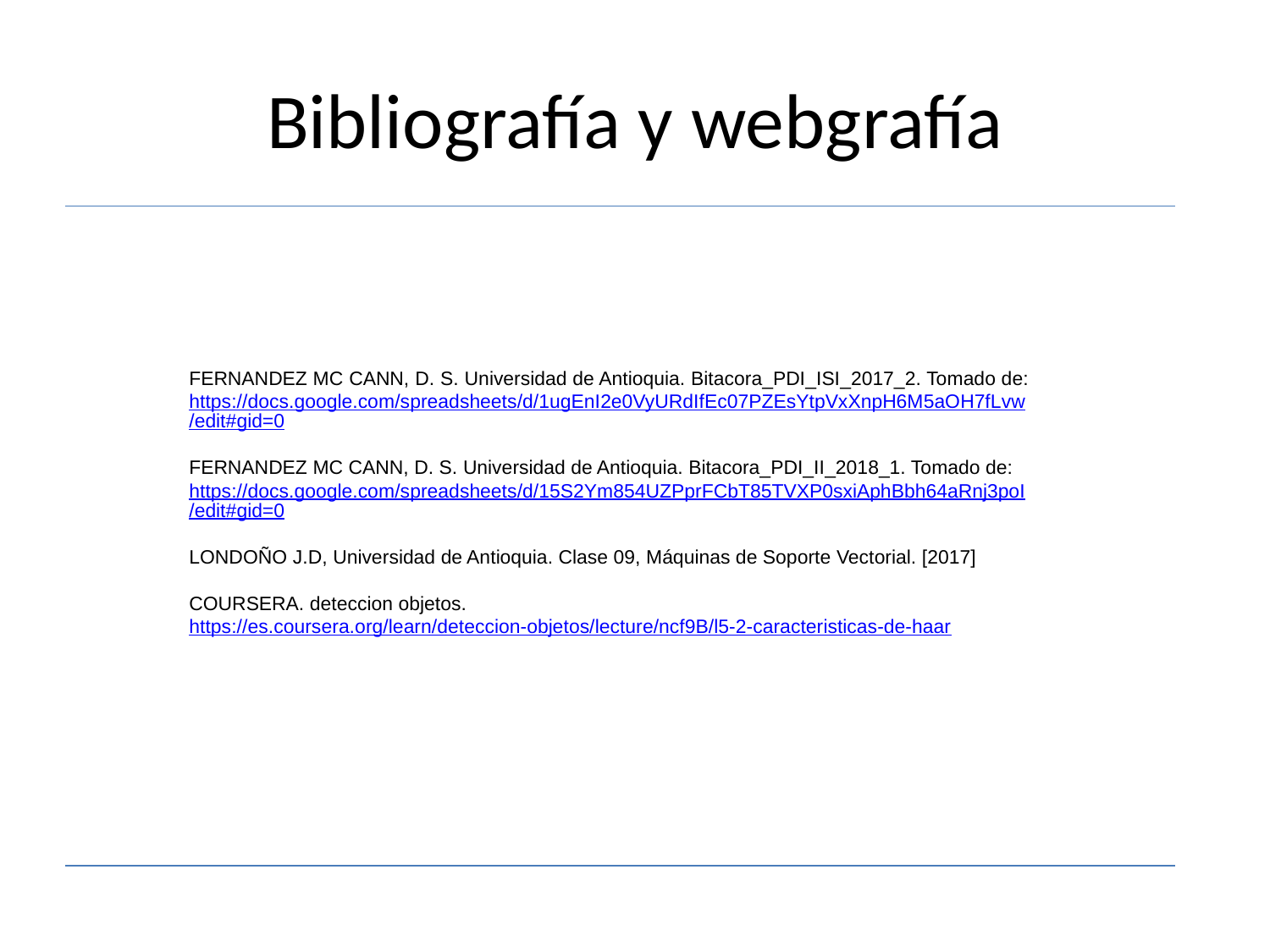

# Bibliografía y webgrafía
FERNANDEZ MC CANN, D. S. Universidad de Antioquia. Bitacora_PDI_ISI_2017_2. Tomado de:
https://docs.google.com/spreadsheets/d/1ugEnI2e0VyURdIfEc07PZEsYtpVxXnpH6M5aOH7fLvw/edit#gid=0

FERNANDEZ MC CANN, D. S. Universidad de Antioquia. Bitacora_PDI_II_2018_1. Tomado de:
https://docs.google.com/spreadsheets/d/15S2Ym854UZPprFCbT85TVXP0sxiAphBbh64aRnj3poI/edit#gid=0

LONDOÑO J.D, Universidad de Antioquia. Clase 09, Máquinas de Soporte Vectorial. [2017]

COURSERA. deteccion objetos. https://es.coursera.org/learn/deteccion-objetos/lecture/ncf9B/l5-2-caracteristicas-de-haar